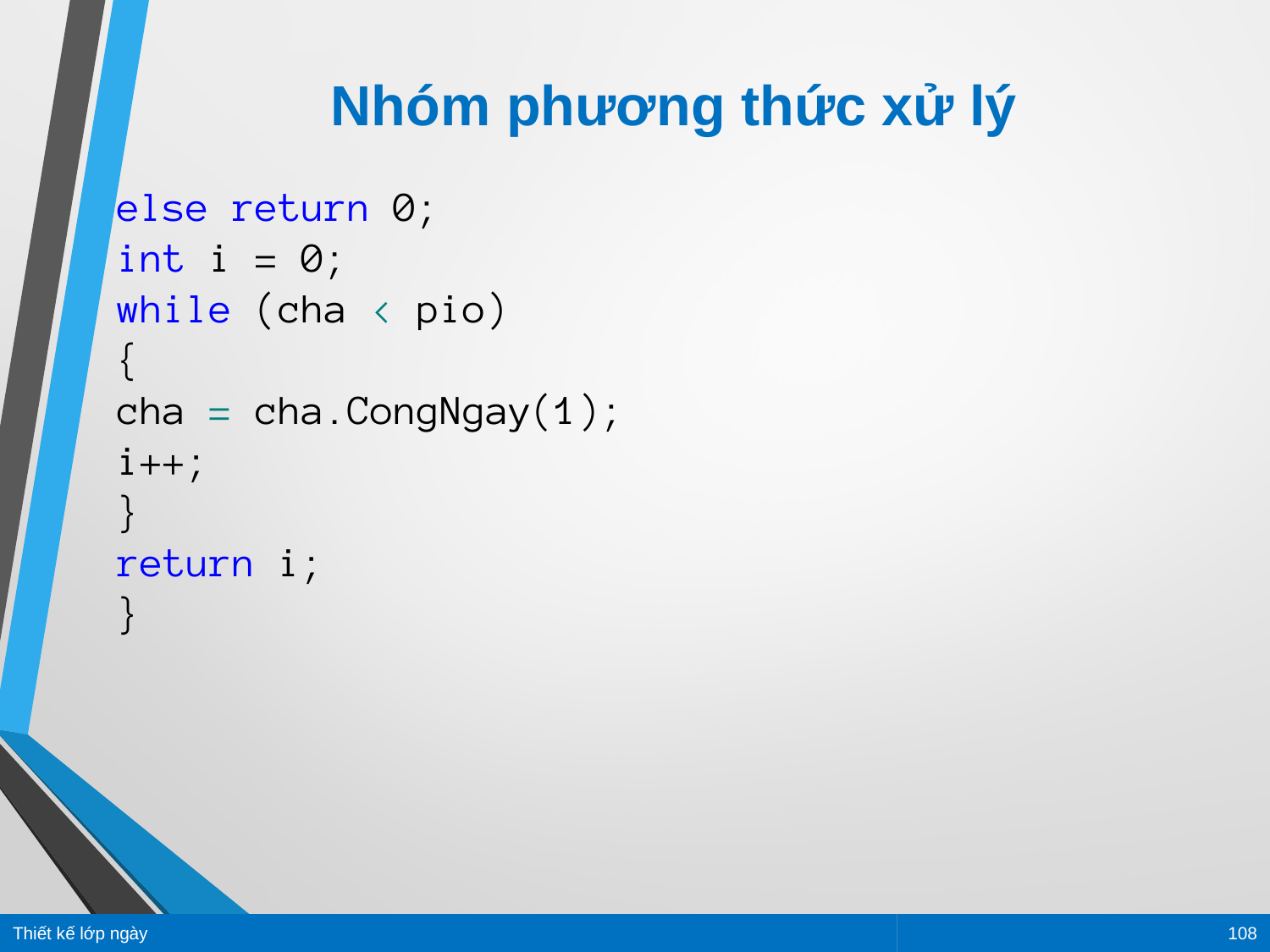

Nhóm phương thức xử lý
else return 0;
int i = 0;
while (cha < pio)
{
cha = cha.CongNgay(1);
i++;
}
return i;
}
Thiết kế lớp ngày
108